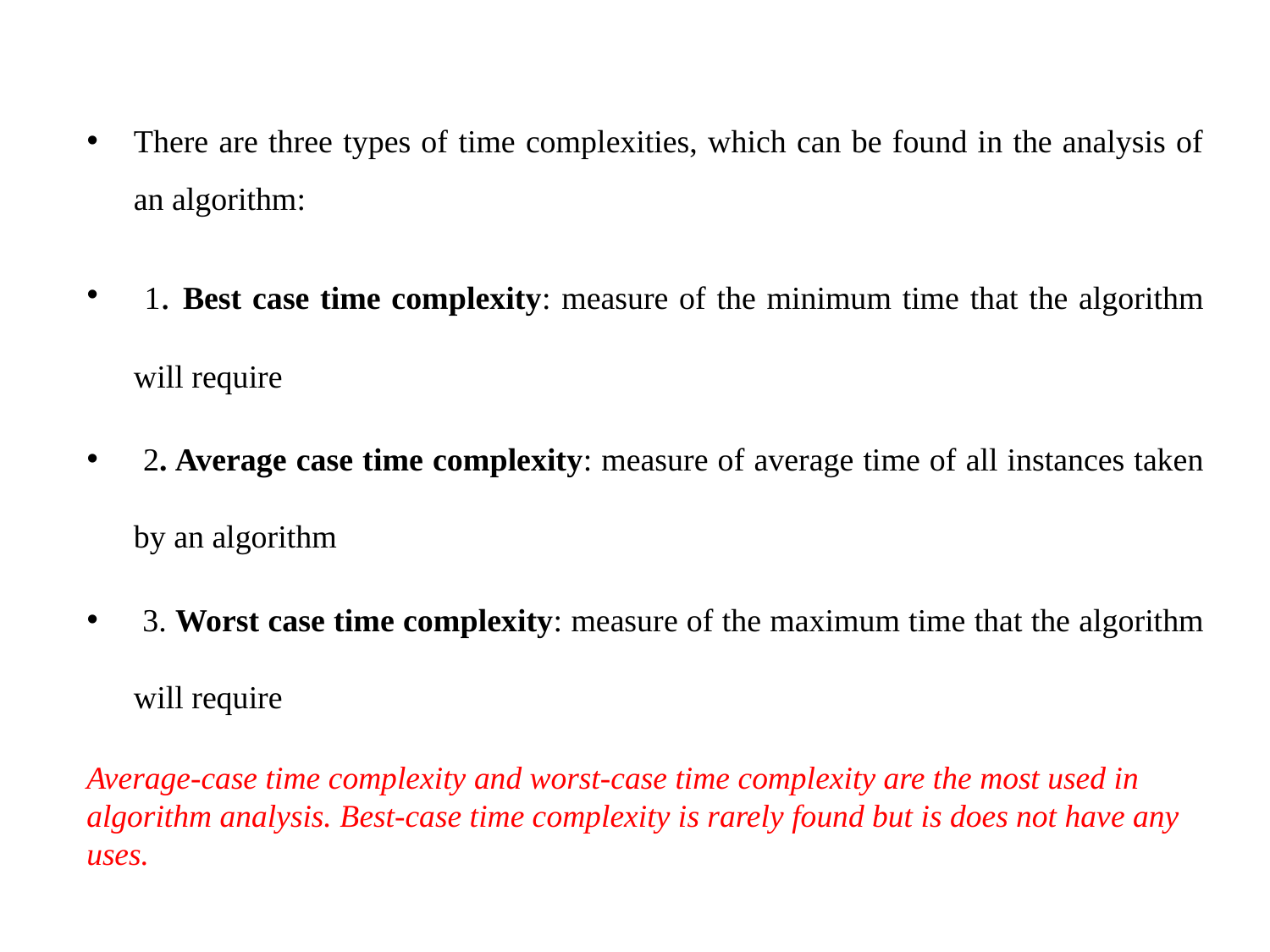

There are three types of time complexities, which can be found in the analysis of an algorithm:
 1. Best case time complexity: measure of the minimum time that the algorithm will require
 2. Average case time complexity: measure of average time of all instances taken by an algorithm
 3. Worst case time complexity: measure of the maximum time that the algorithm will require
Average-case time complexity and worst-case time complexity are the most used in algorithm analysis. Best-case time complexity is rarely found but is does not have any uses.